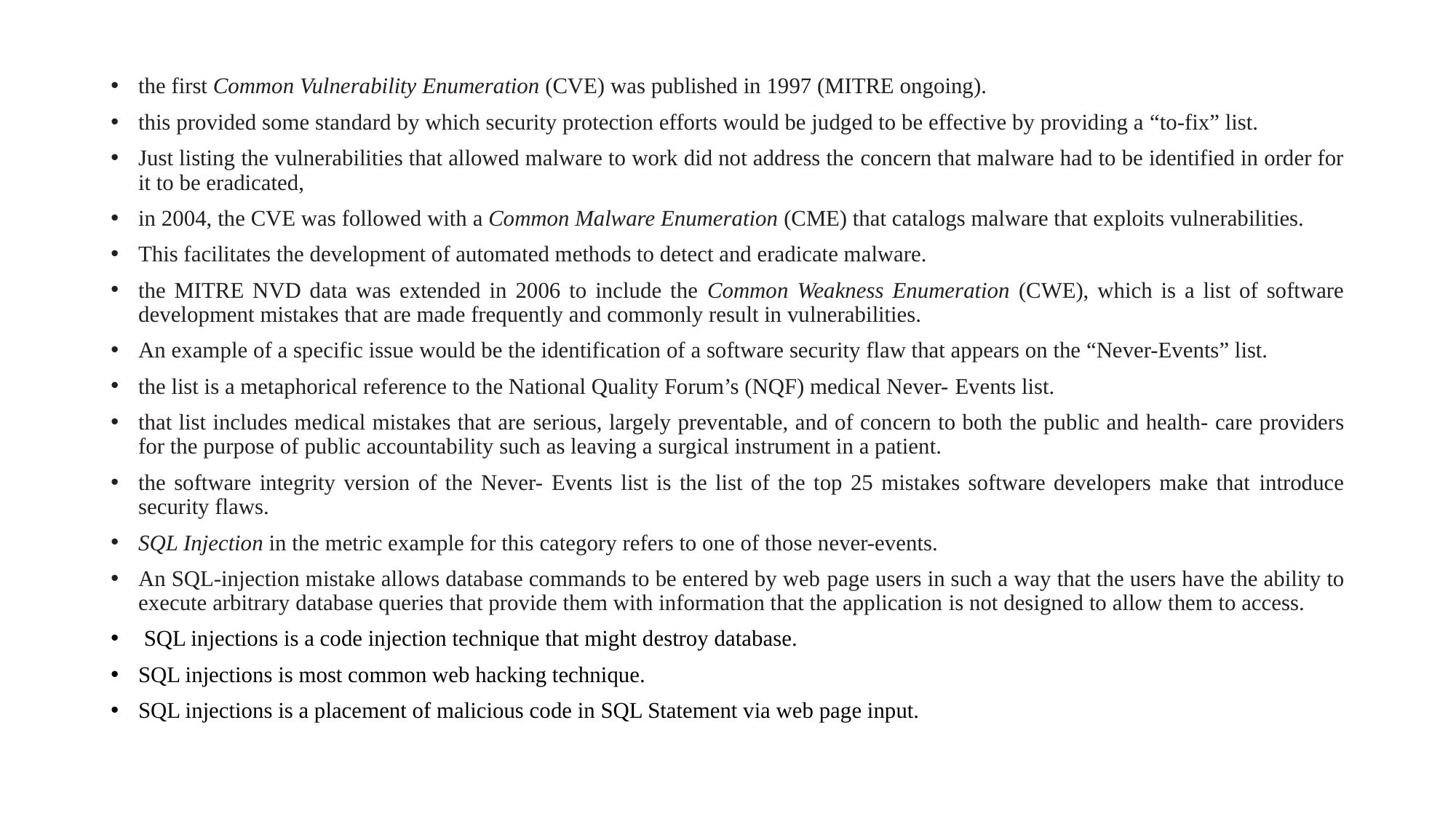

the first Common Vulnerability Enumeration (CVE) was published in 1997 (MITRE ongoing).
this provided some standard by which security protection efforts would be judged to be effective by providing a “to-fix” list.
Just listing the vulnerabilities that allowed malware to work did not address the concern that malware had to be identified in order for it to be eradicated,
in 2004, the CVE was followed with a Common Malware Enumeration (CME) that catalogs malware that exploits vulnerabilities.
This facilitates the development of automated methods to detect and eradicate malware.
the MITRE NVD data was extended in 2006 to include the Common Weakness Enumeration (CWE), which is a list of software development mistakes that are made frequently and commonly result in vulnerabilities.
An example of a specific issue would be the identification of a software security flaw that appears on the “Never-Events” list.
the list is a metaphorical reference to the National Quality Forum’s (NQF) medical Never- Events list.
that list includes medical mistakes that are serious, largely preventable, and of concern to both the public and health- care providers for the purpose of public accountability such as leaving a surgical instrument in a patient.
the software integrity version of the Never- Events list is the list of the top 25 mistakes software developers make that introduce security flaws.
SQL Injection in the metric example for this category refers to one of those never-events.
An SQL-injection mistake allows database commands to be entered by web page users in such a way that the users have the ability to execute arbitrary database queries that provide them with information that the application is not designed to allow them to access.
 SQL injections is a code injection technique that might destroy database.
SQL injections is most common web hacking technique.
SQL injections is a placement of malicious code in SQL Statement via web page input.